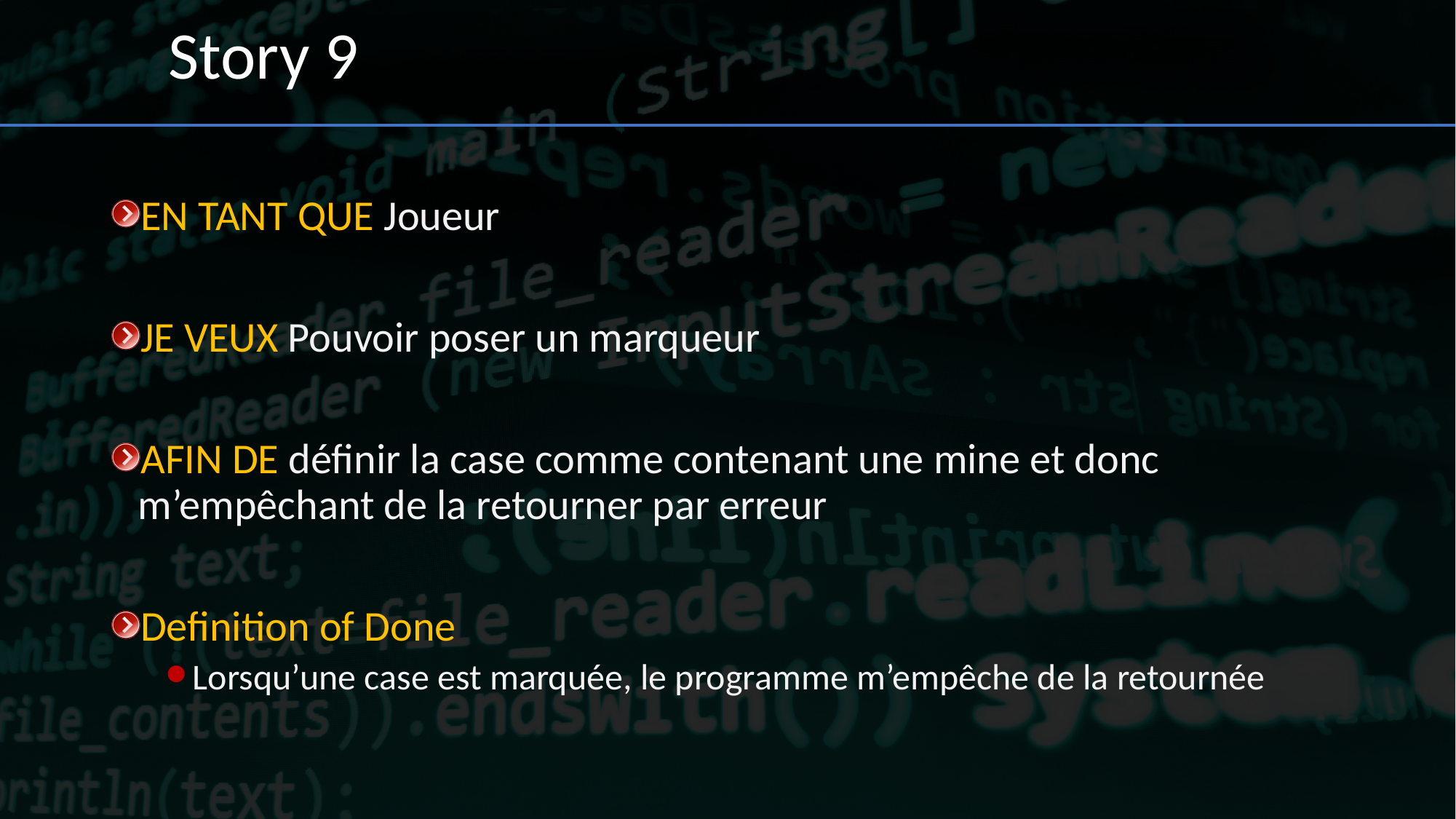

# Story 9
EN TANT QUE Joueur

JE VEUX Pouvoir poser un marqueur

AFIN DE définir la case comme contenant une mine et donc m’empêchant de la retourner par erreur

Definition of Done
Lorsqu’une case est marquée, le programme m’empêche de la retournée